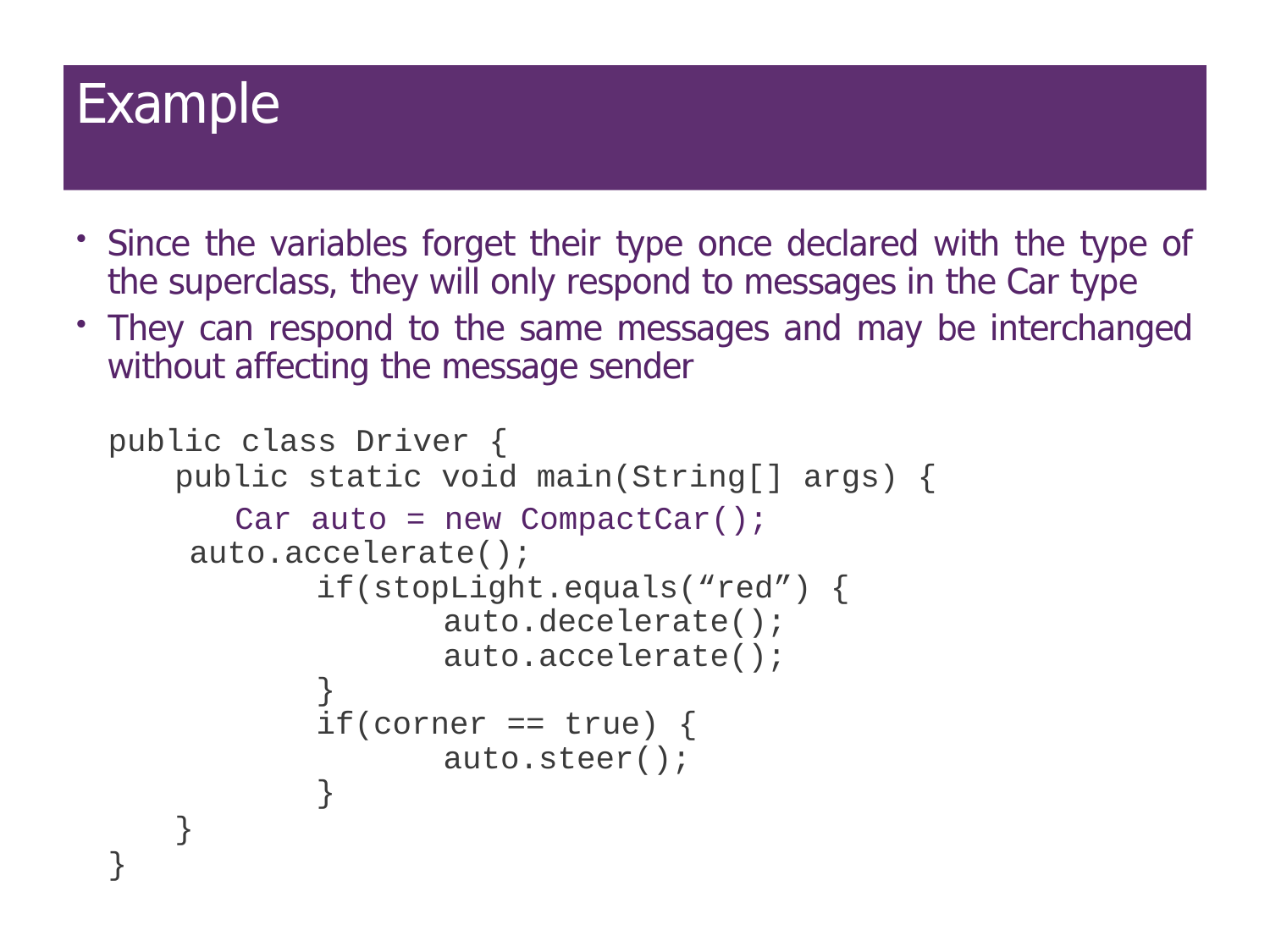

# Example
Since the variables forget their type once declared with the type of the superclass, they will only respond to messages in the Car type
They can respond to the same messages and may be interchanged without affecting the message sender

public class Driver {
	 public static void main(String[] args) {
		Car auto = new CompactCar();
   	auto.accelerate();
		if(stopLight.equals(“red”) {
			auto.decelerate();
			auto.accelerate();
		}
		if(corner == true) {
			auto.steer();
		}
	 }
}